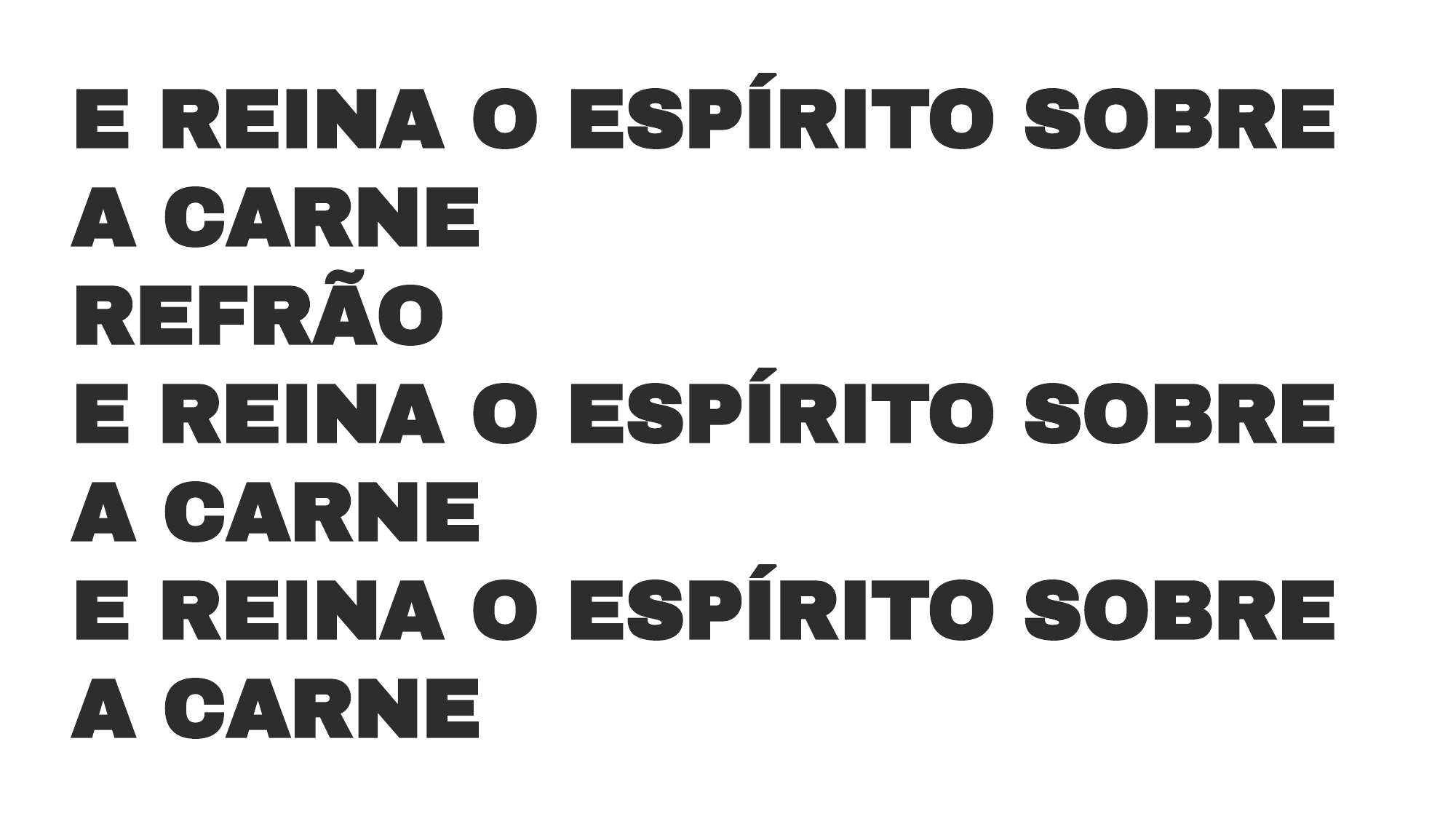

E REINA O ESPÍRITO SOBRE A CARNE
REFRÃO
E REINA O ESPÍRITO SOBRE A CARNE
E REINA O ESPÍRITO SOBRE A CARNE